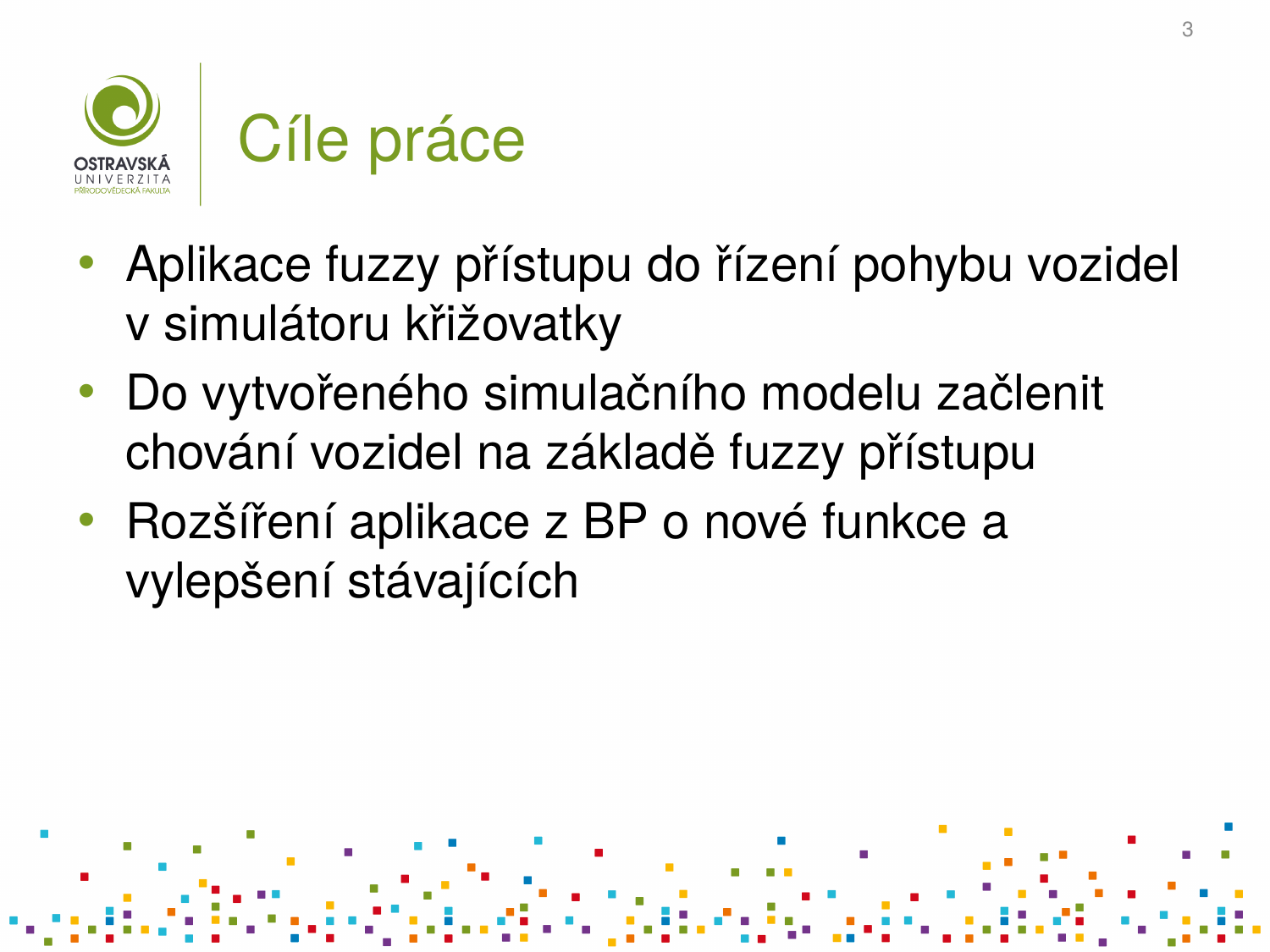

3
# Cíle práce
Aplikace fuzzy přístupu do řízení pohybu vozidel v simulátoru křižovatky
Do vytvořeného simulačního modelu začlenit chování vozidel na základě fuzzy přístupu
Rozšíření aplikace z BP o nové funkce a vylepšení stávajících